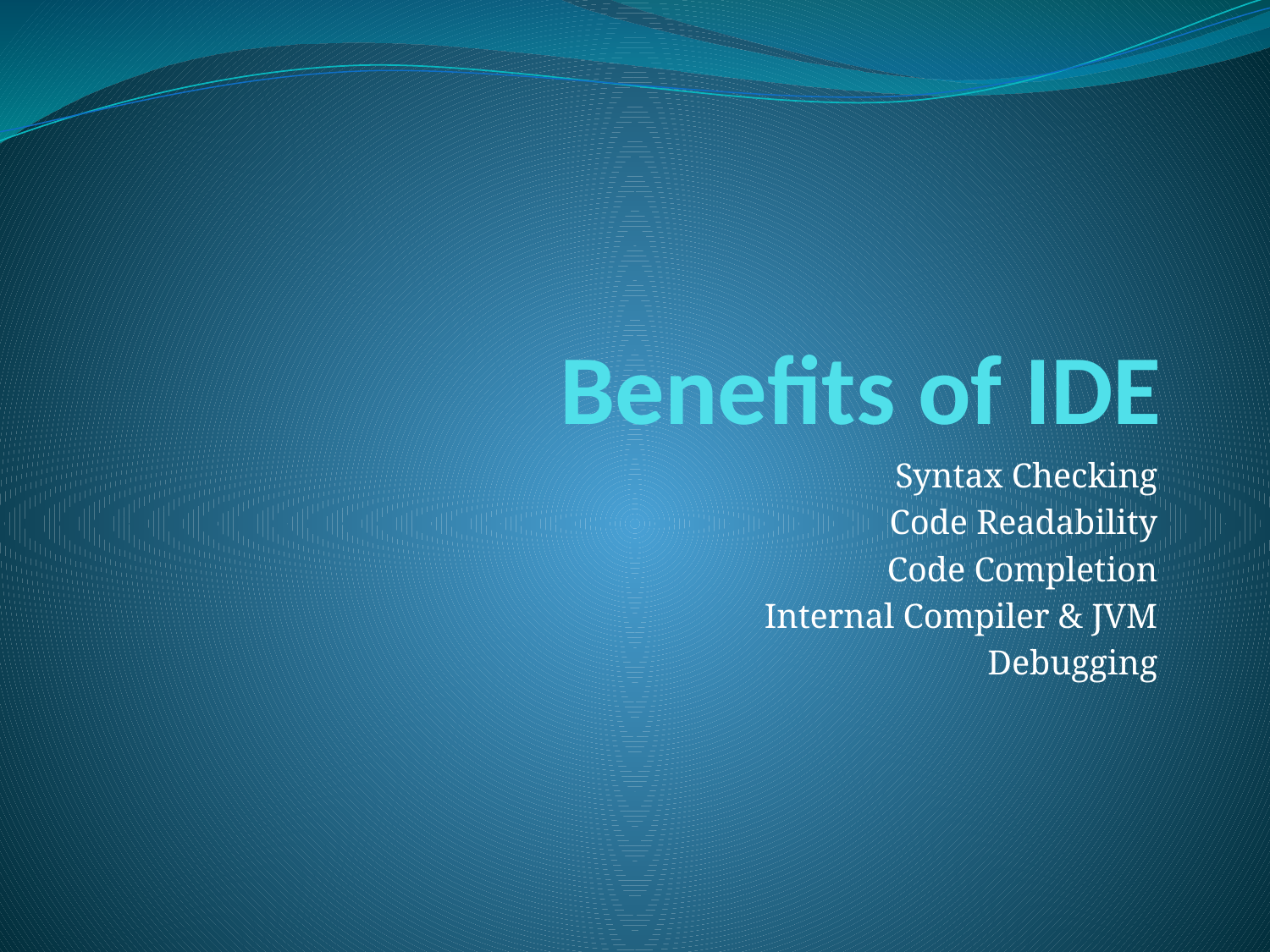

# Benefits of IDE
Syntax Checking
Code Readability
Code Completion
Internal Compiler & JVM
Debugging